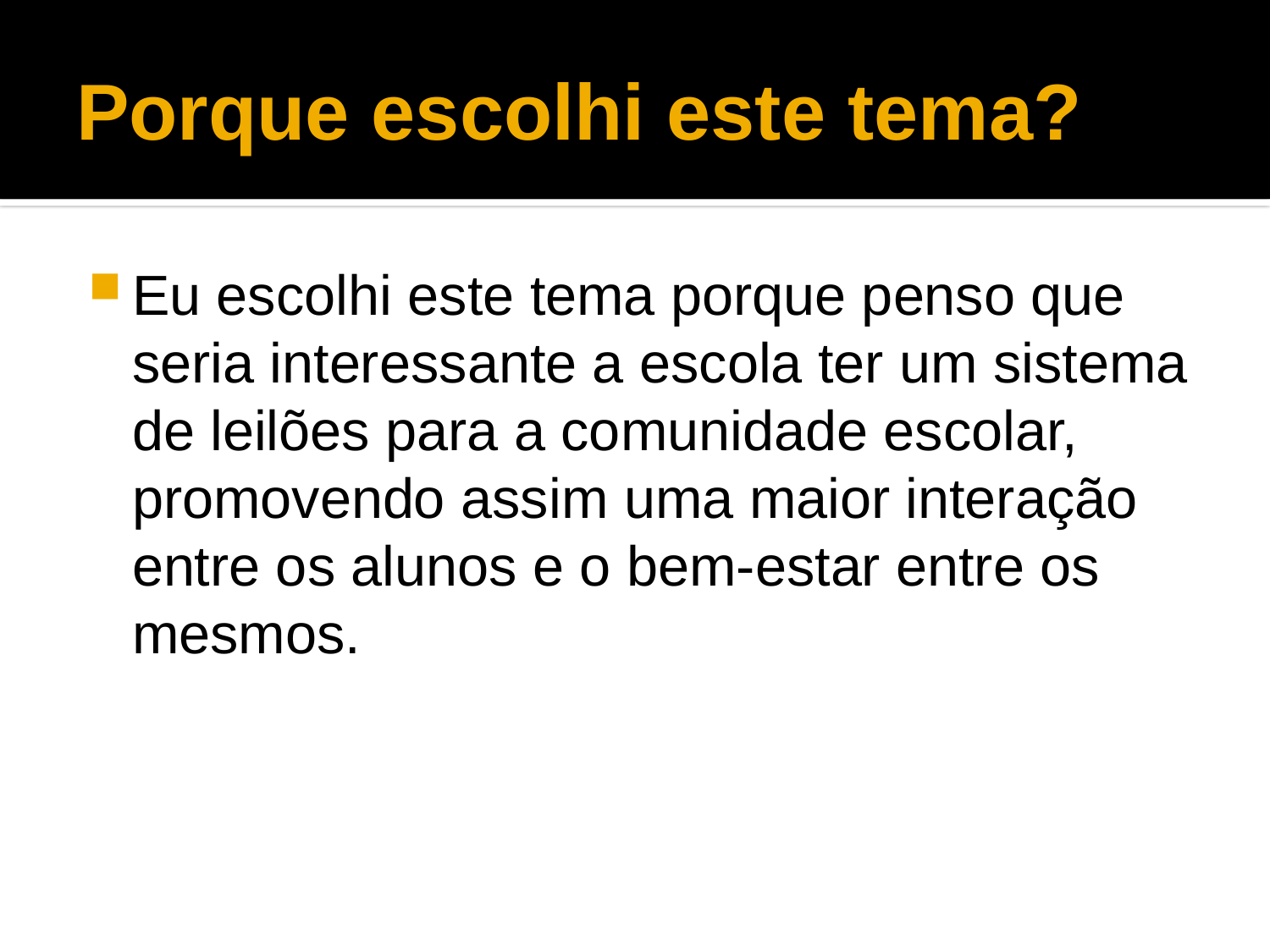

# Porque escolhi este tema?
Eu escolhi este tema porque penso que seria interessante a escola ter um sistema de leilões para a comunidade escolar, promovendo assim uma maior interação entre os alunos e o bem-estar entre os mesmos.